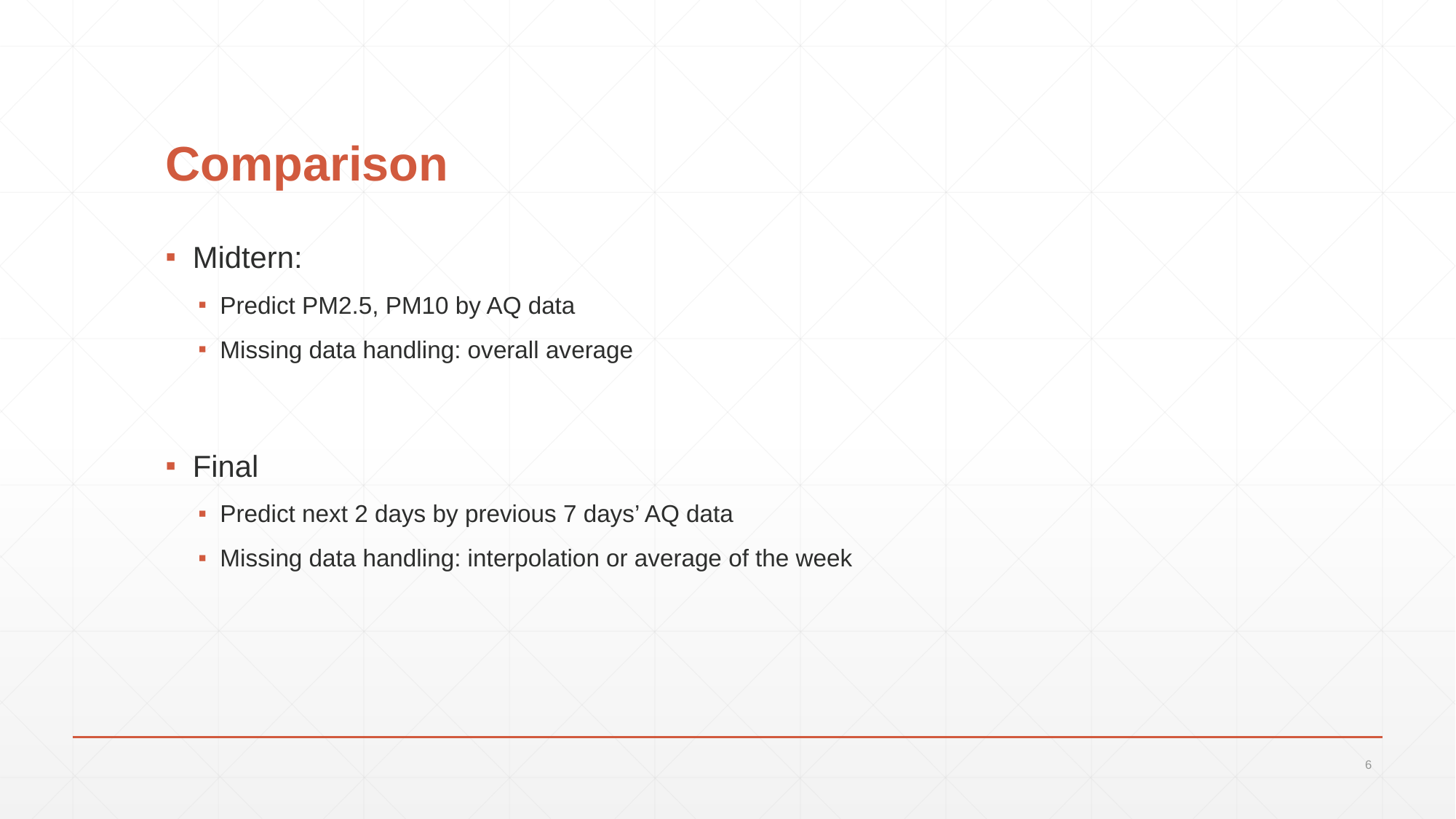

# Comparison
Midtern:
Predict PM2.5, PM10 by AQ data
Missing data handling: overall average

Final
Predict next 2 days by previous 7 days’ AQ data
Missing data handling: interpolation or average of the week

6